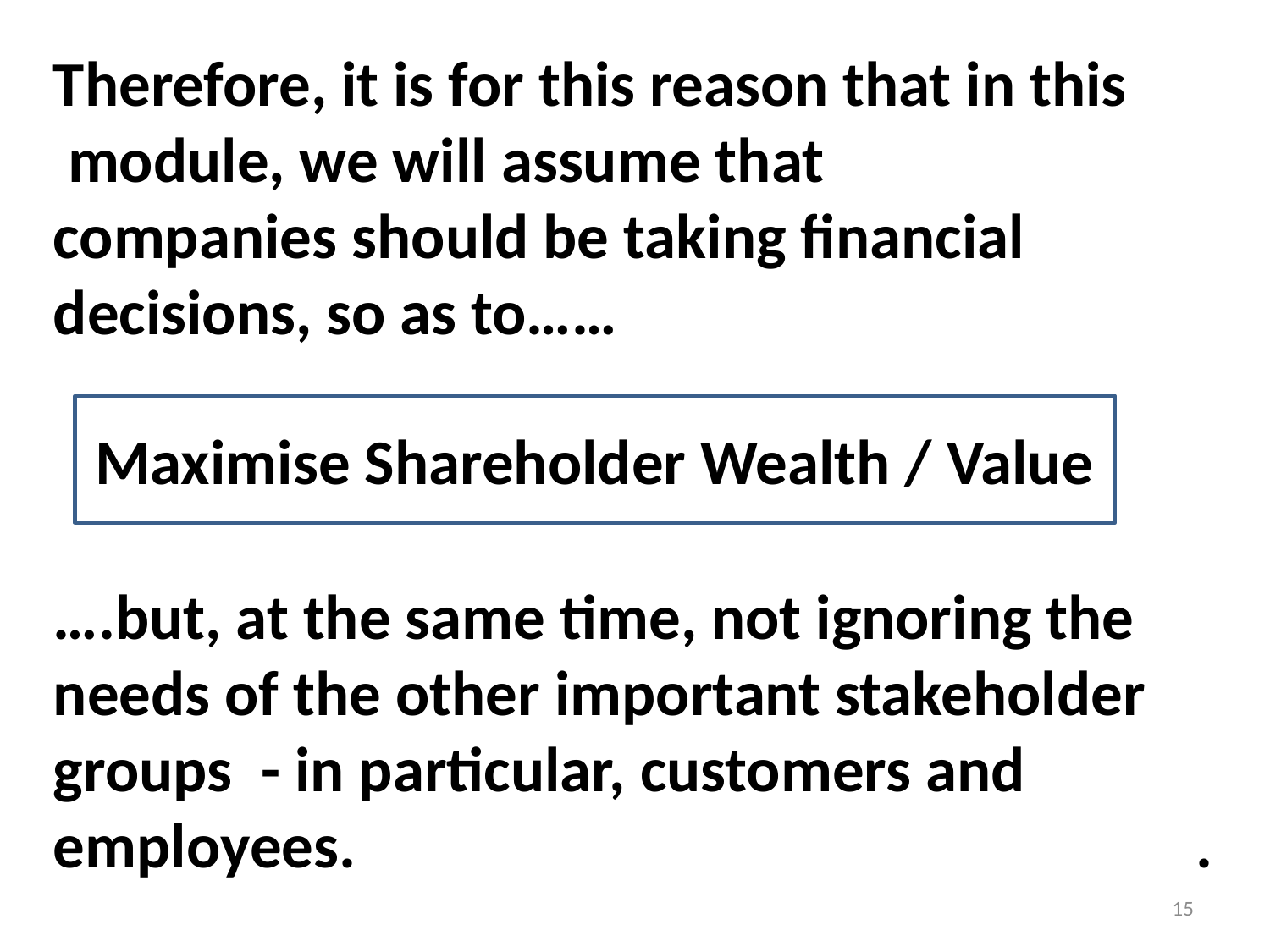

Therefore, it is for this reason that in this
 module, we will assume that
companies should be taking financial
decisions, so as to……

….but, at the same time, not ignoring the
needs of the other important stakeholder
groups  - in particular, customers and
employees.							.
Maximise Shareholder Wealth / Value
15